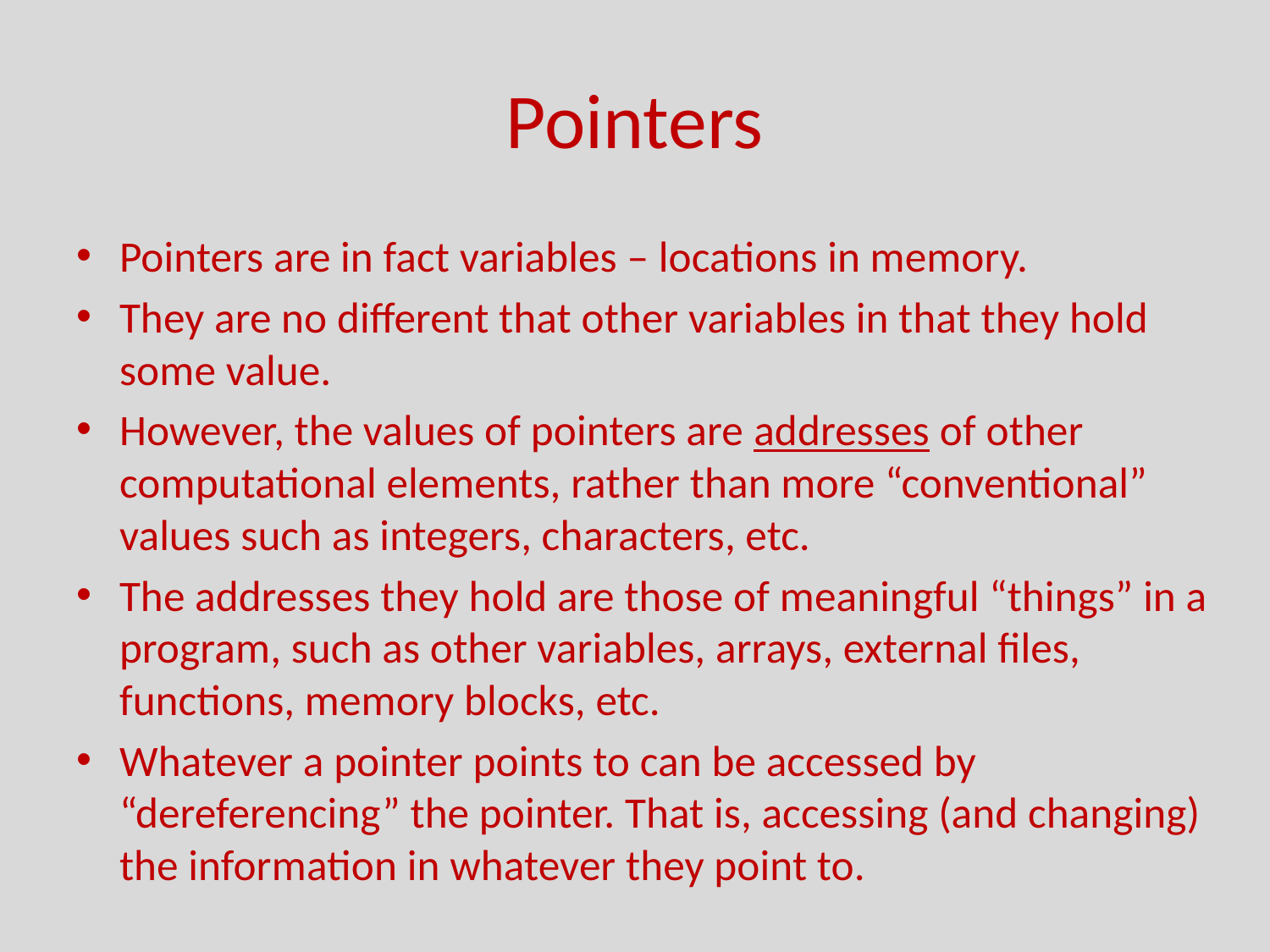

# Pointers
Pointers are in fact variables – locations in memory.
They are no different that other variables in that they hold some value.
However, the values of pointers are addresses of other computational elements, rather than more “conventional” values such as integers, characters, etc.
The addresses they hold are those of meaningful “things” in a program, such as other variables, arrays, external files, functions, memory blocks, etc.
Whatever a pointer points to can be accessed by “dereferencing” the pointer. That is, accessing (and changing) the information in whatever they point to.